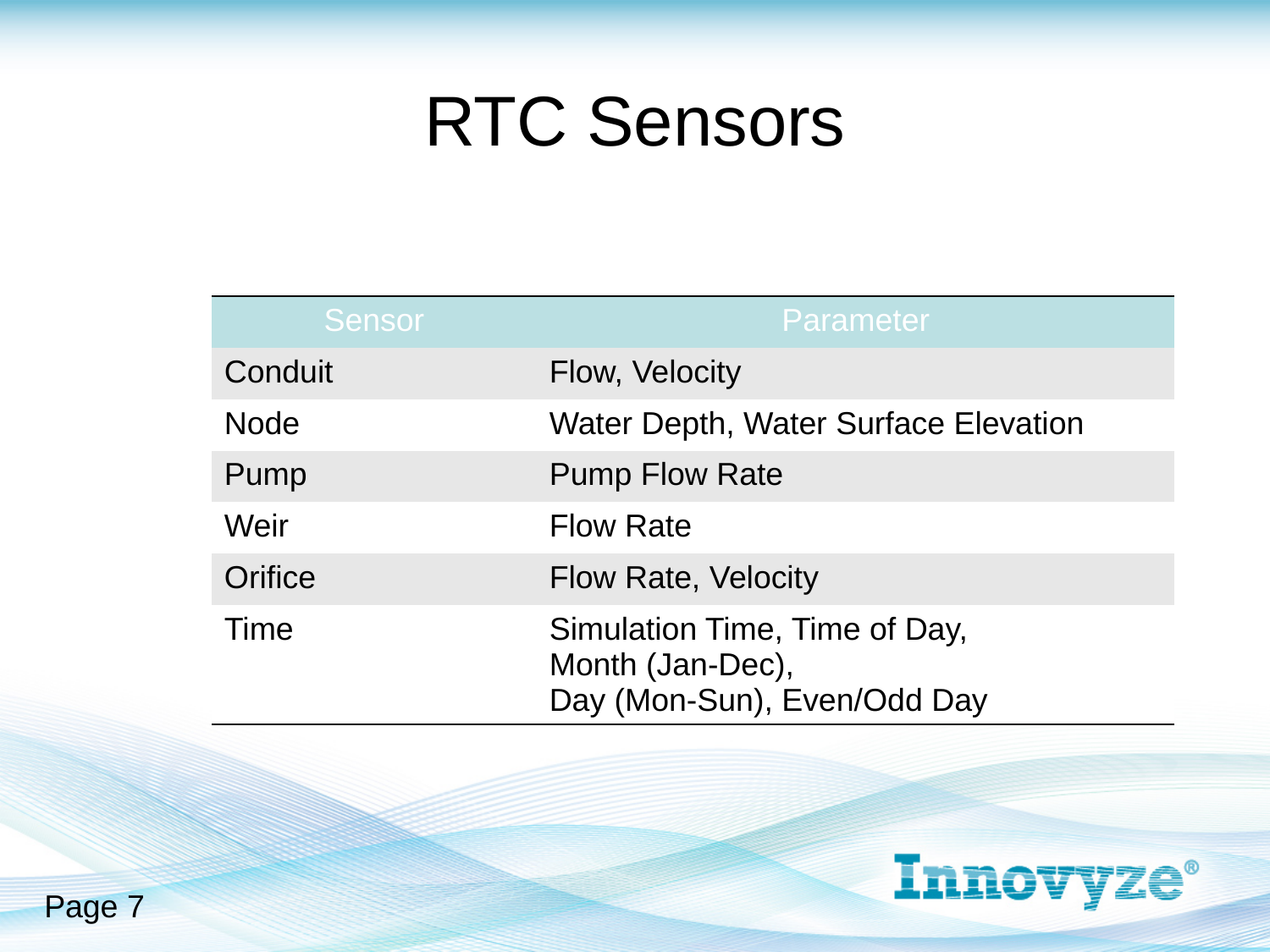

# RTC Sensors
| Sensor | Parameter |
| --- | --- |
| Conduit | Flow, Velocity |
| Node | Water Depth, Water Surface Elevation |
| Pump | Pump Flow Rate |
| Weir | Flow Rate |
| Orifice | Flow Rate, Velocity |
| Time | Simulation Time, Time of Day, Month (Jan-Dec), Day (Mon-Sun), Even/Odd Day |